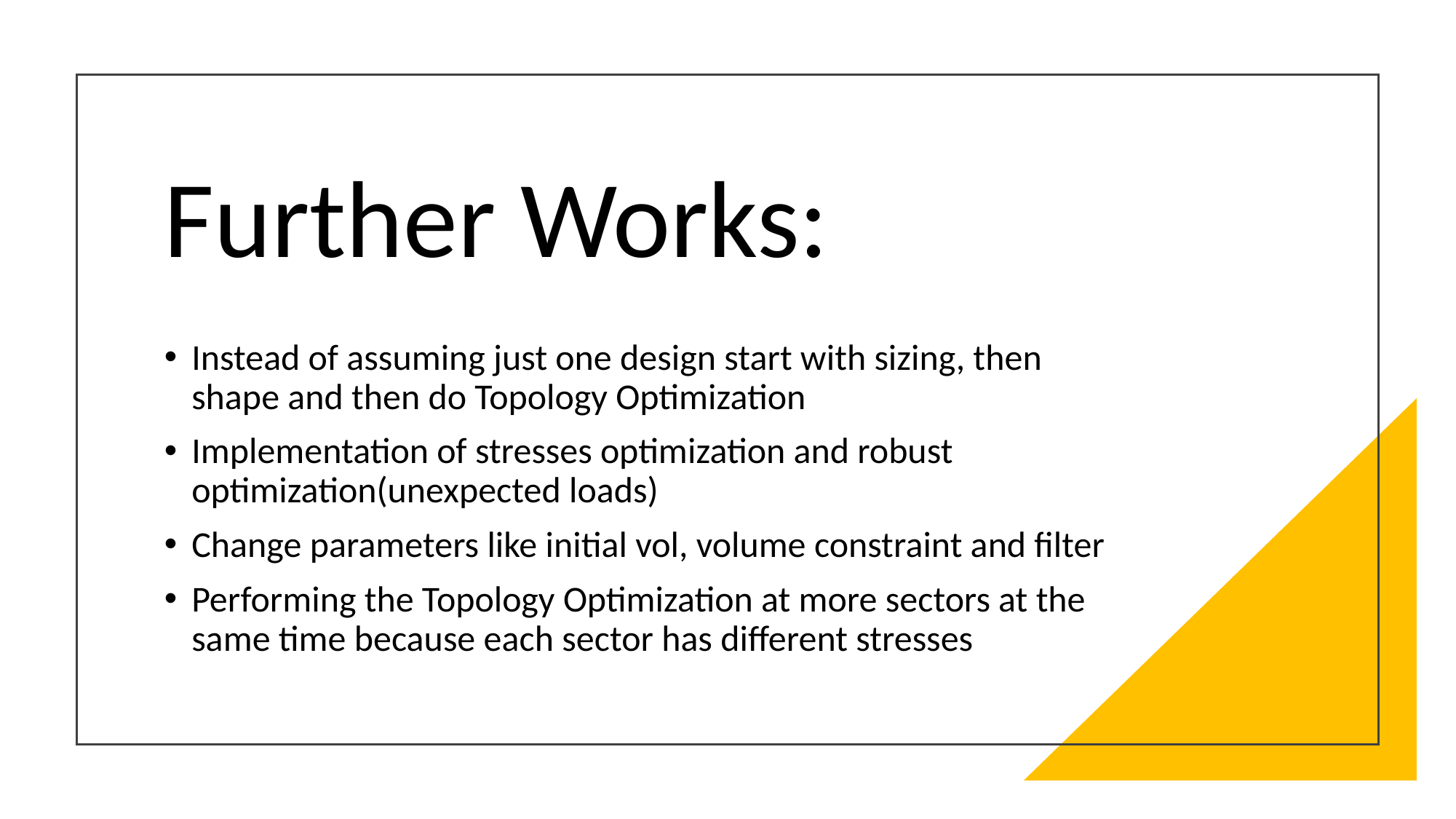

# Further Works:
Instead of assuming just one design start with sizing, then shape and then do Topology Optimization
Implementation of stresses optimization and robust optimization(unexpected loads)
Change parameters like initial vol, volume constraint and filter
Performing the Topology Optimization at more sectors at the same time because each sector has different stresses